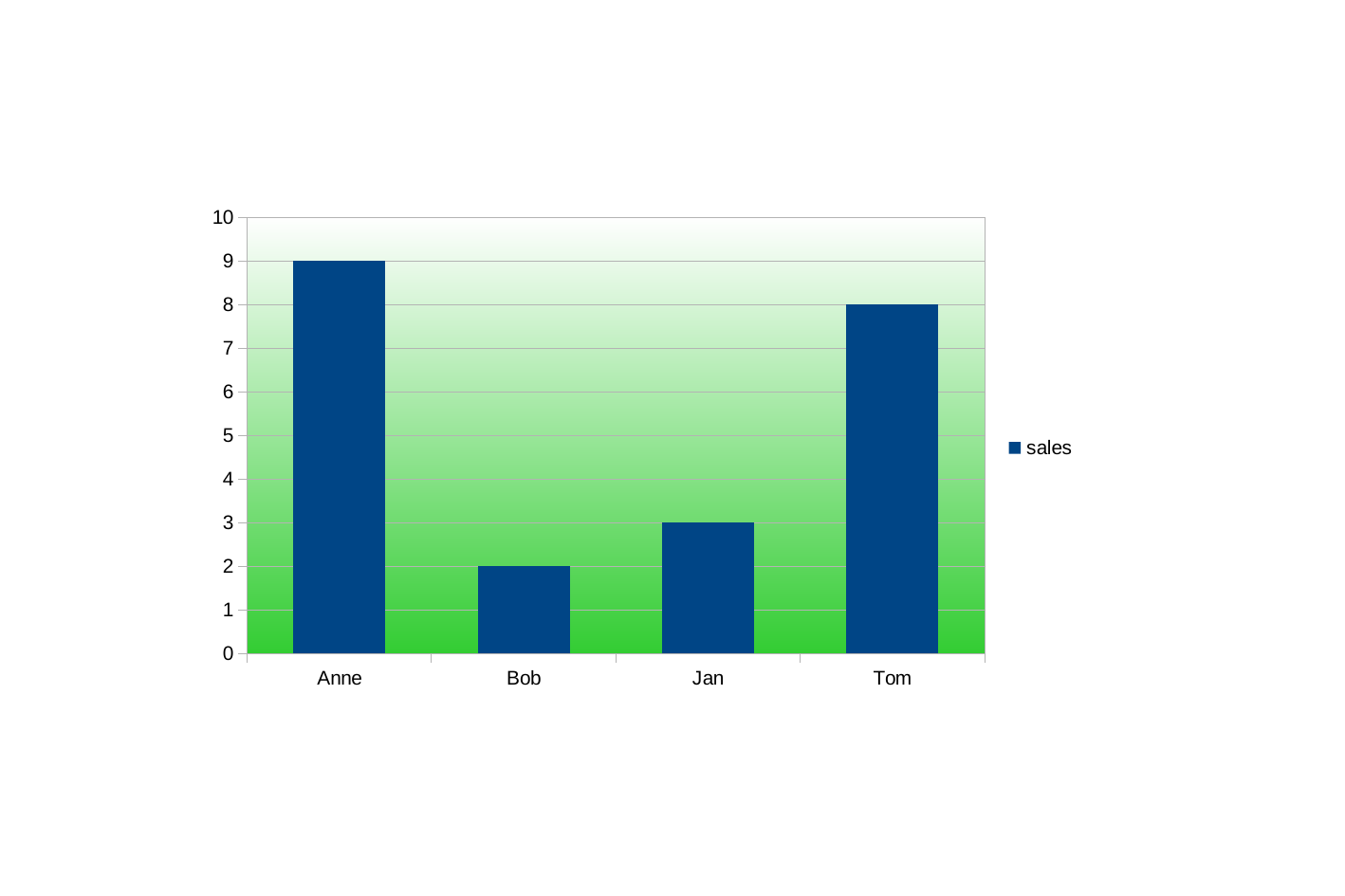

### Chart

| Category | sales |
|---|---|
| Anne | 9.0 |
| Bob | 2.0 |
| Jan | 3.0 |
| Tom | 8.0 |